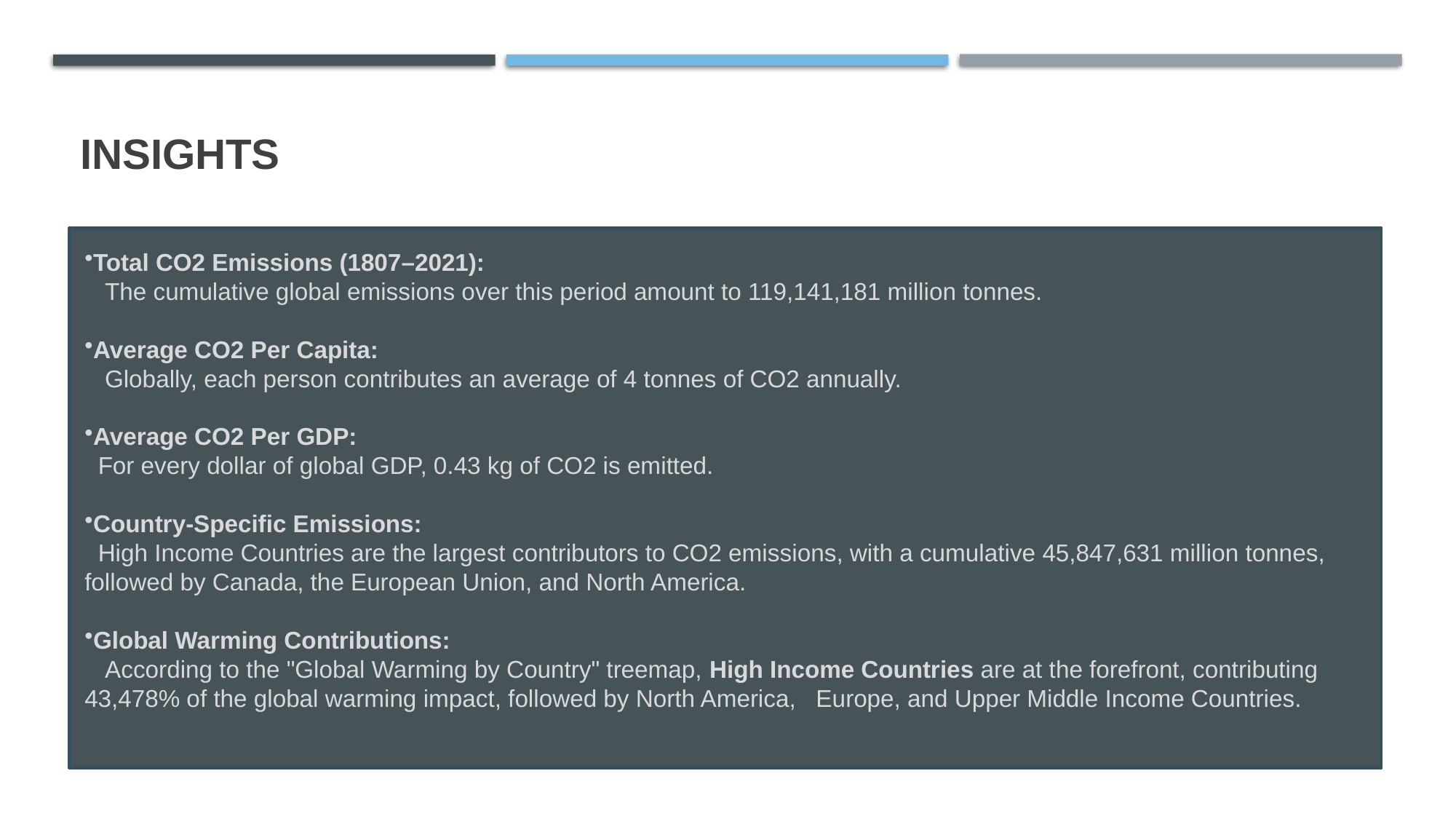

INsights

Total CO2 Emissions (1807–2021):
   The cumulative global emissions over this period amount to 119,141,181 million tonnes.

Average CO2 Per Capita:
   Globally, each person contributes an average of 4 tonnes of CO2 annually.

Average CO2 Per GDP:
  For every dollar of global GDP, 0.43 kg of CO2 is emitted.

Country-Specific Emissions:
  High Income Countries are the largest contributors to CO2 emissions, with a cumulative 45,847,631 million tonnes,  followed by Canada, the European Union, and North America.

Global Warming Contributions:
   According to the "Global Warming by Country" treemap, High Income Countries are at the forefront, contributing 43,478% of the global warming impact, followed by North America,   Europe, and Upper Middle Income Countries.